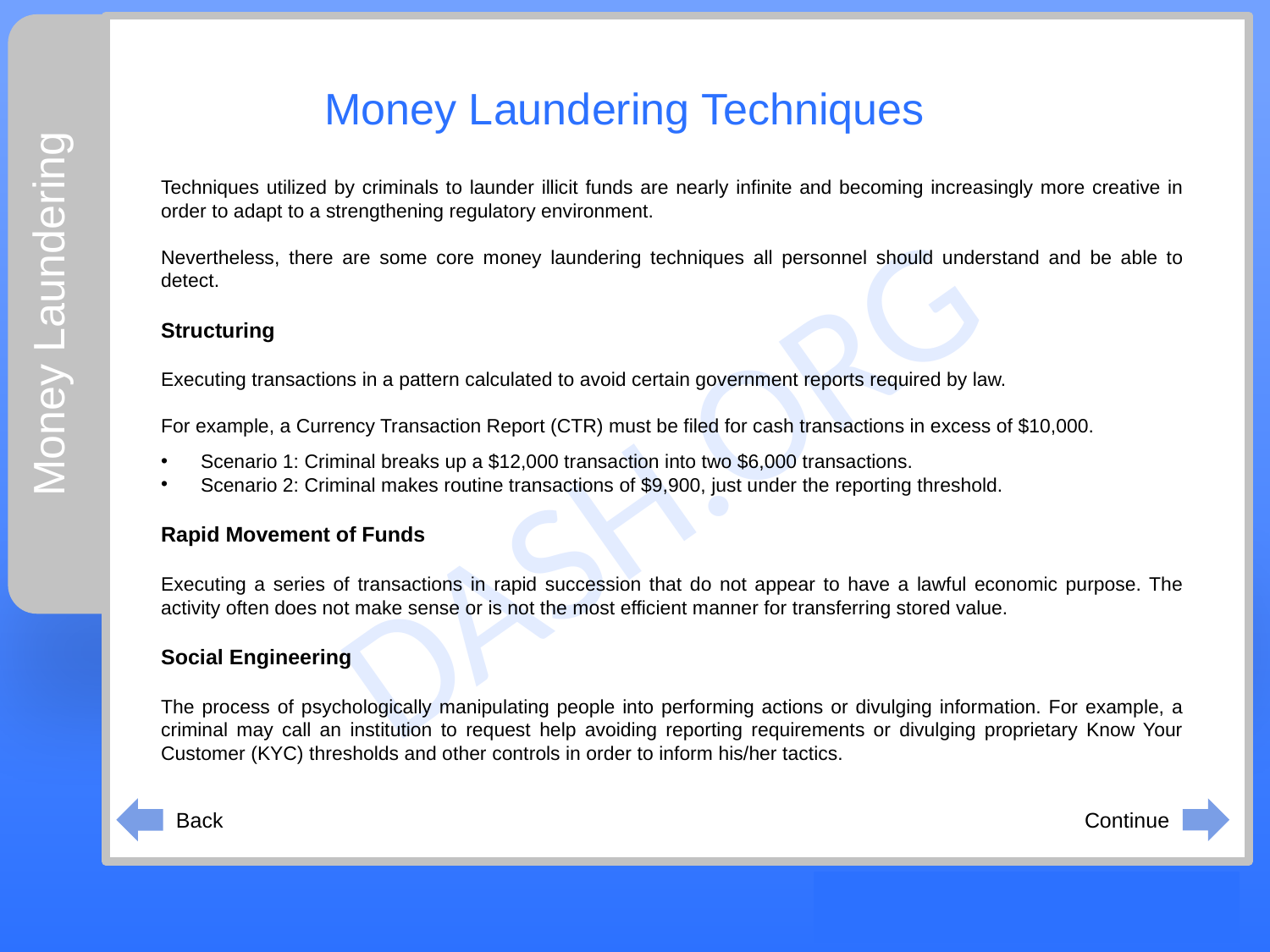

Money Laundering Techniques
Techniques utilized by criminals to launder illicit funds are nearly infinite and becoming increasingly more creative in order to adapt to a strengthening regulatory environment.
Nevertheless, there are some core money laundering techniques all personnel should understand and be able to detect.

Structuring

Executing transactions in a pattern calculated to avoid certain government reports required by law.

For example, a Currency Transaction Report (CTR) must be filed for cash transactions in excess of $10,000.
Scenario 1: Criminal breaks up a $12,000 transaction into two $6,000 transactions.
Scenario 2: Criminal makes routine transactions of $9,900, just under the reporting threshold.

Rapid Movement of Funds

Executing a series of transactions in rapid succession that do not appear to have a lawful economic purpose. The activity often does not make sense or is not the most efficient manner for transferring stored value.

Social Engineering

The process of psychologically manipulating people into performing actions or divulging information. For example, a criminal may call an institution to request help avoiding reporting requirements or divulging proprietary Know Your Customer (KYC) thresholds and other controls in order to inform his/her tactics.
# Money Laundering

Continue

Back